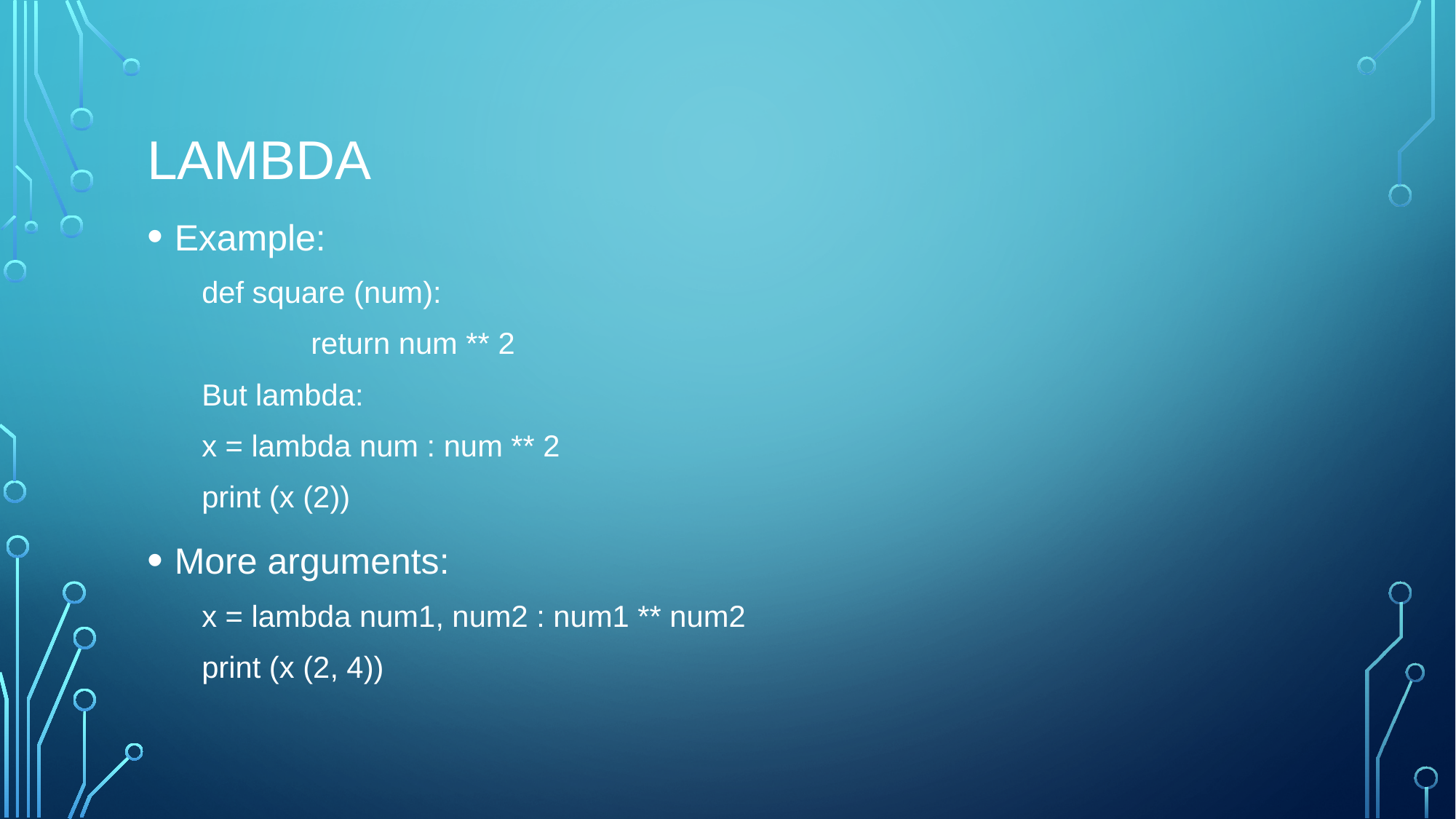

# Lambda
Example:
def square (num):
	return num ** 2
But lambda:
x = lambda num : num ** 2
print (x (2))
More arguments:
x = lambda num1, num2 : num1 ** num2
print (x (2, 4))